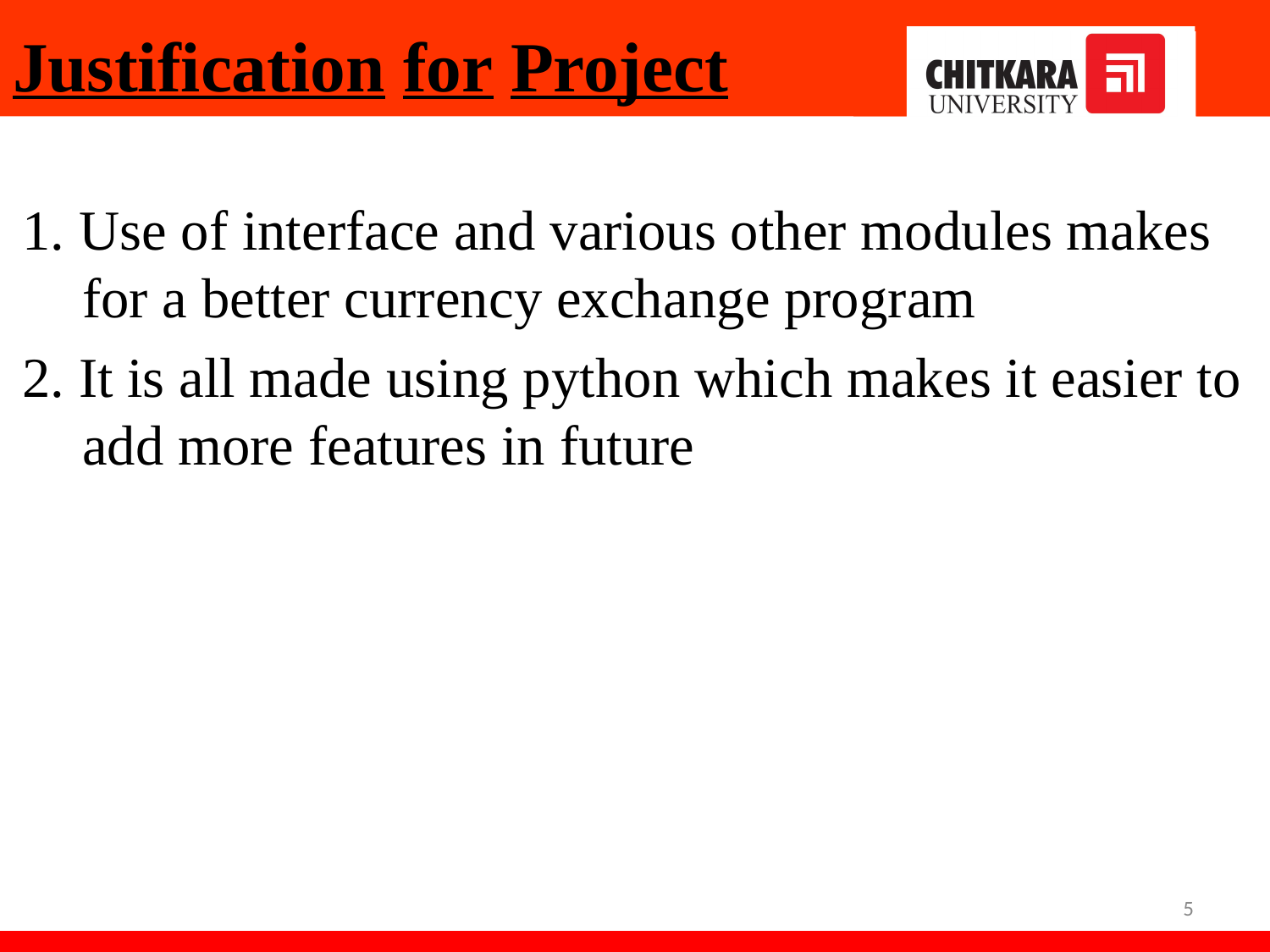

# Justification for Project
1. Use of interface and various other modules makes for a better currency exchange program
2. It is all made using python which makes it easier to add more features in future

5